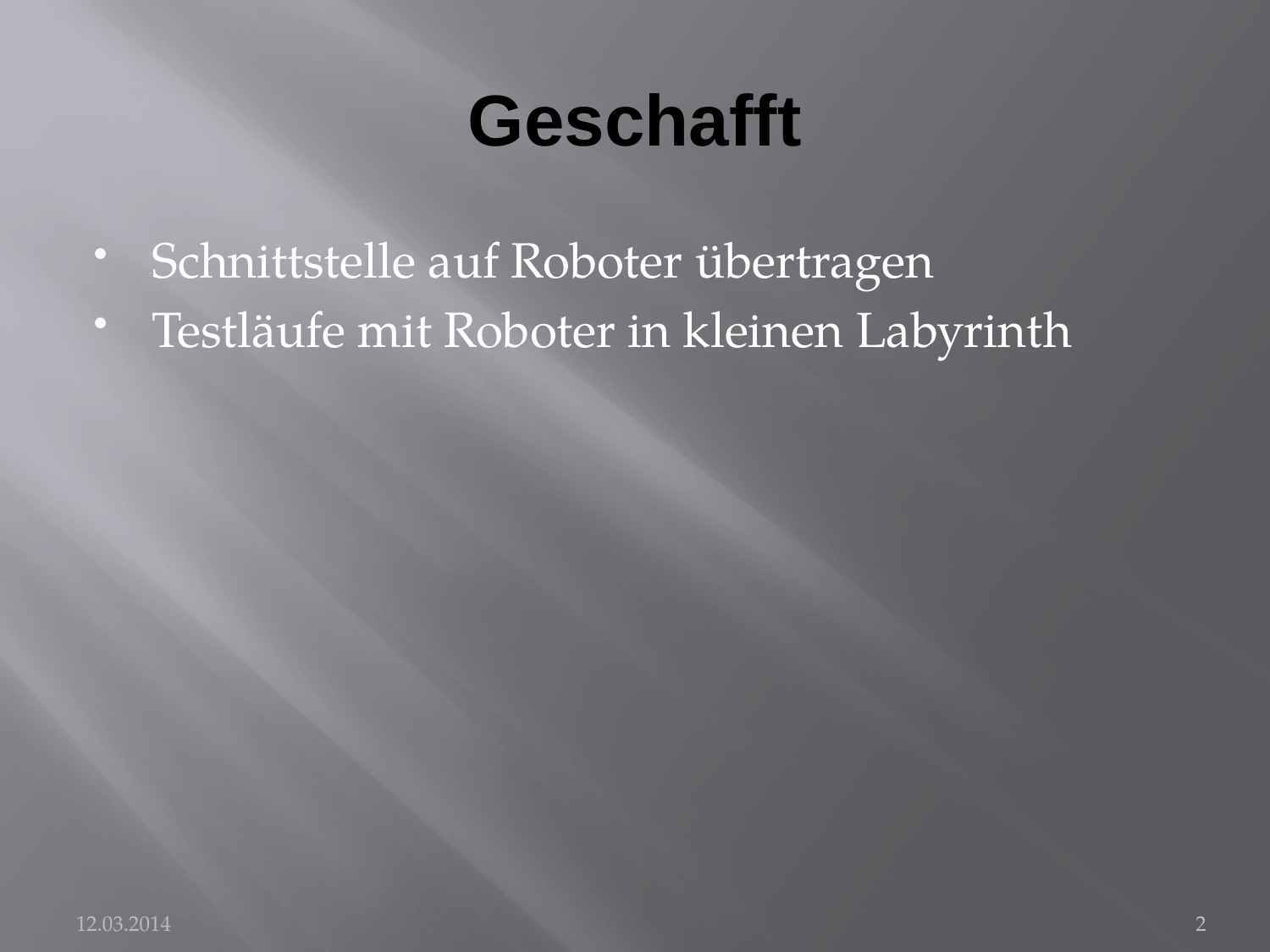

# Geschafft
Schnittstelle auf Roboter übertragen
Testläufe mit Roboter in kleinen Labyrinth
12.03.2014
2